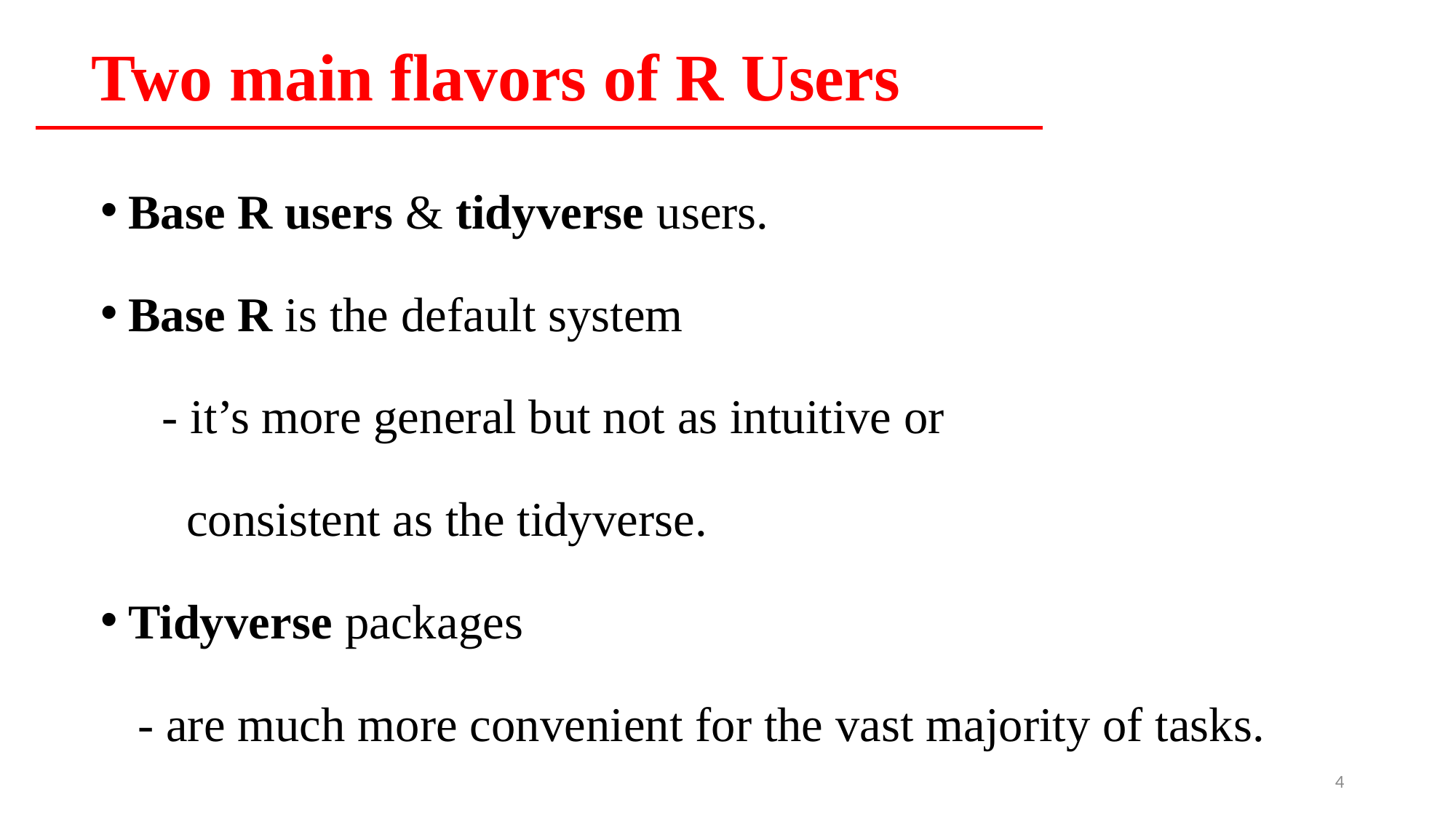

# Two main flavors of R Users
Base R users & tidyverse users.
Base R is the default system
     - it’s more general but not as intuitive or
       consistent as the tidyverse.
Tidyverse packages
   - are much more convenient for the vast majority of tasks.
4